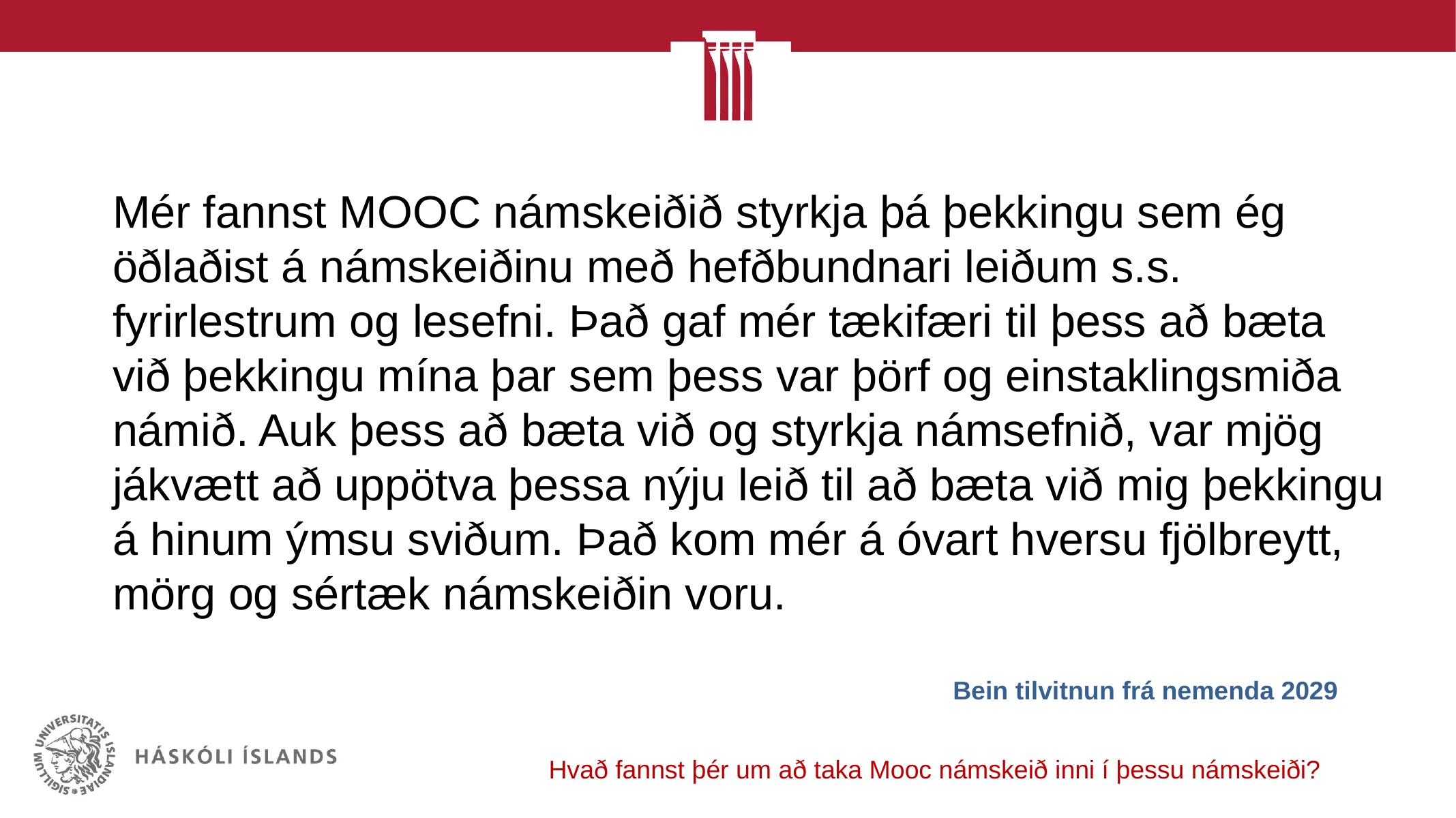

Mér fannst MOOC námskeiðið styrkja þá þekkingu sem ég öðlaðist á námskeiðinu með hefðbundnari leiðum s.s. fyrirlestrum og lesefni. Það gaf mér tækifæri til þess að bæta við þekkingu mína þar sem þess var þörf og einstaklingsmiða námið. Auk þess að bæta við og styrkja námsefnið, var mjög jákvætt að uppötva þessa nýju leið til að bæta við mig þekkingu á hinum ýmsu sviðum. Það kom mér á óvart hversu fjölbreytt, mörg og sértæk námskeiðin voru.
Bein tilvitnun frá nemenda 2029

Hvað fannst þér um að taka Mooc námskeið inni í þessu námskeiði?